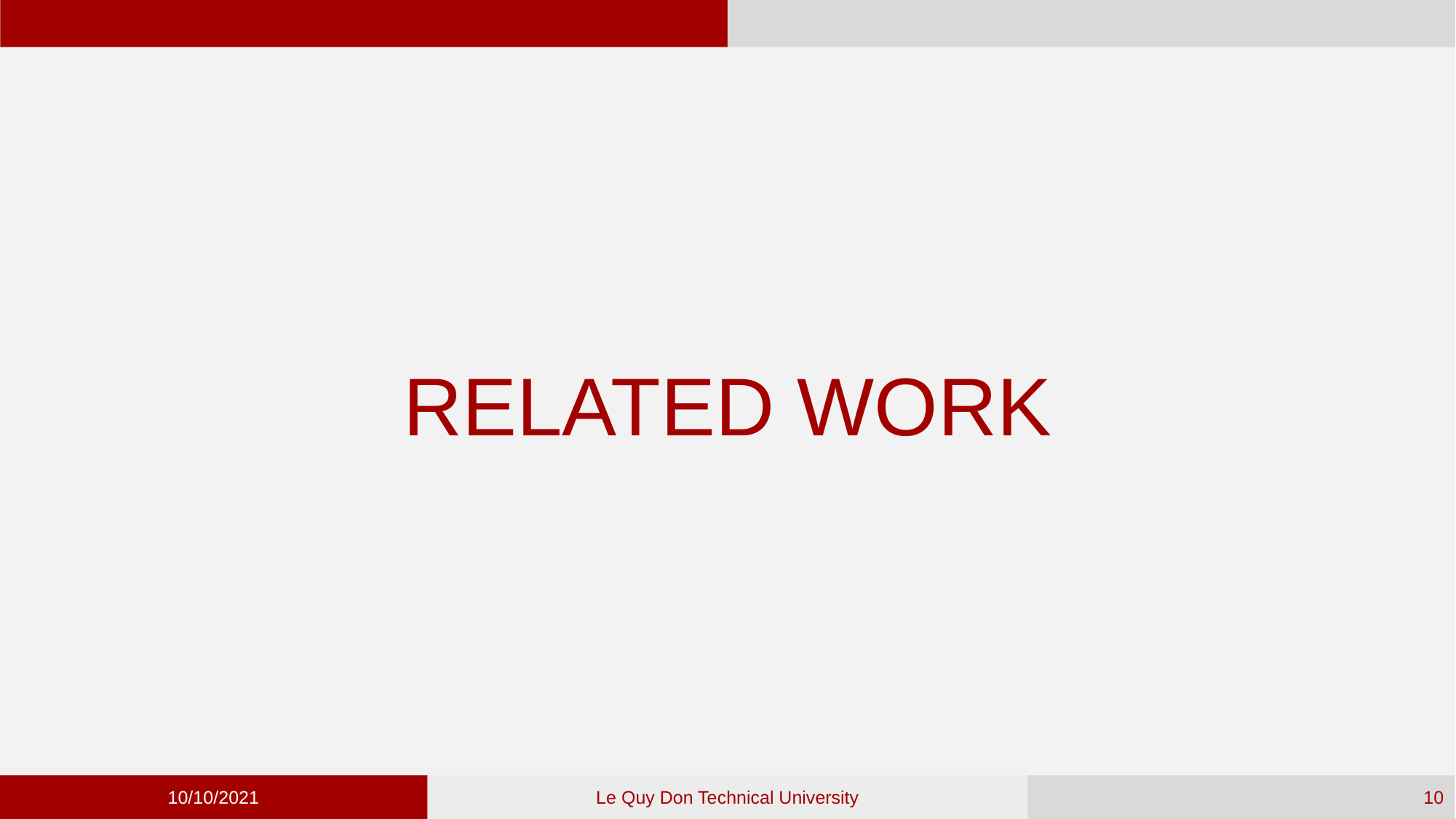

# RELATED WORK
10/10/2021
Le Quy Don Technical University
10